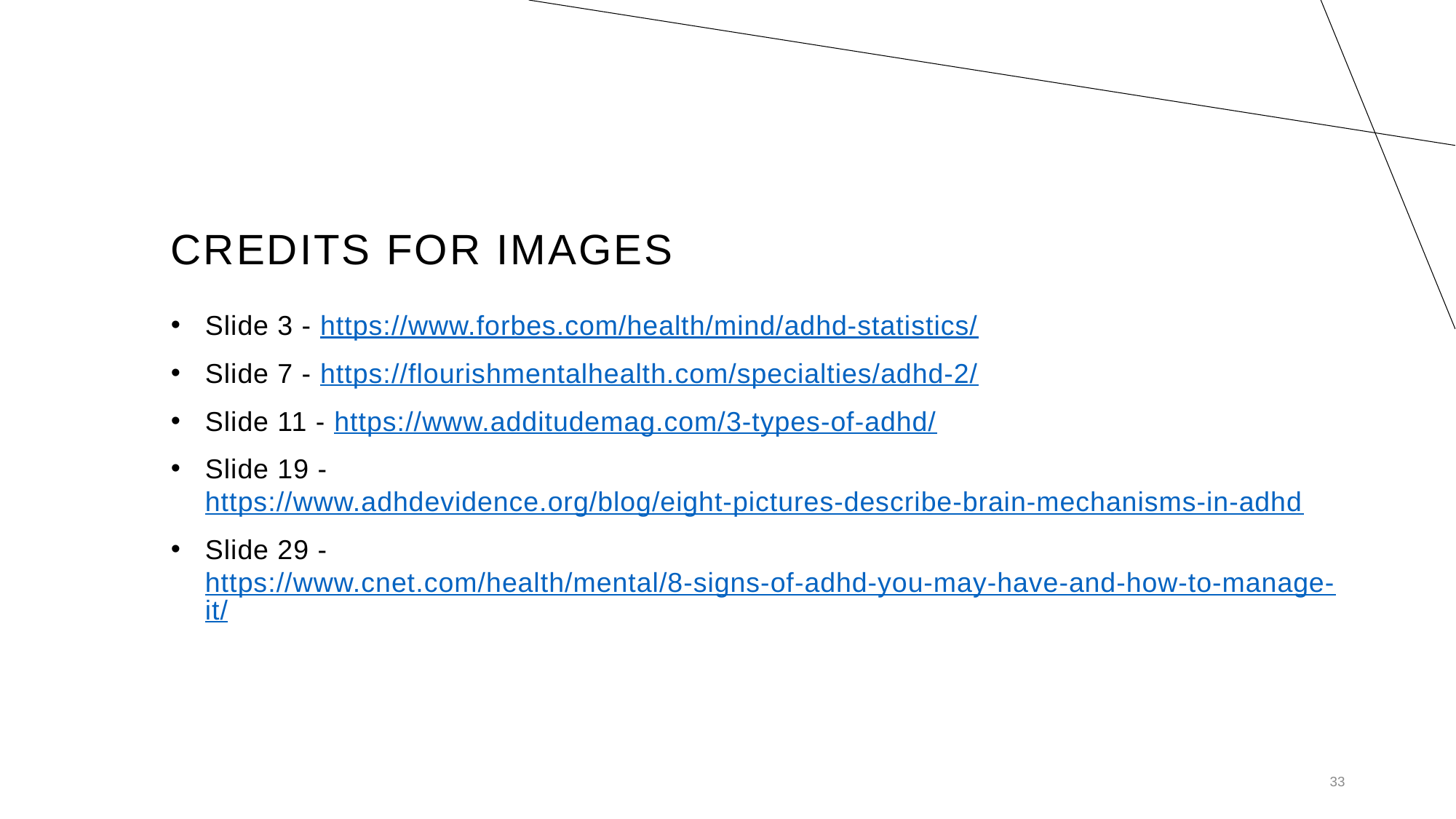

# Credits for Images
Slide 3 - https://www.forbes.com/health/mind/adhd-statistics/
Slide 7 - https://flourishmentalhealth.com/specialties/adhd-2/
Slide 11 - https://www.additudemag.com/3-types-of-adhd/
Slide 19 - https://www.adhdevidence.org/blog/eight-pictures-describe-brain-mechanisms-in-adhd
Slide 29 - https://www.cnet.com/health/mental/8-signs-of-adhd-you-may-have-and-how-to-manage-it/

33